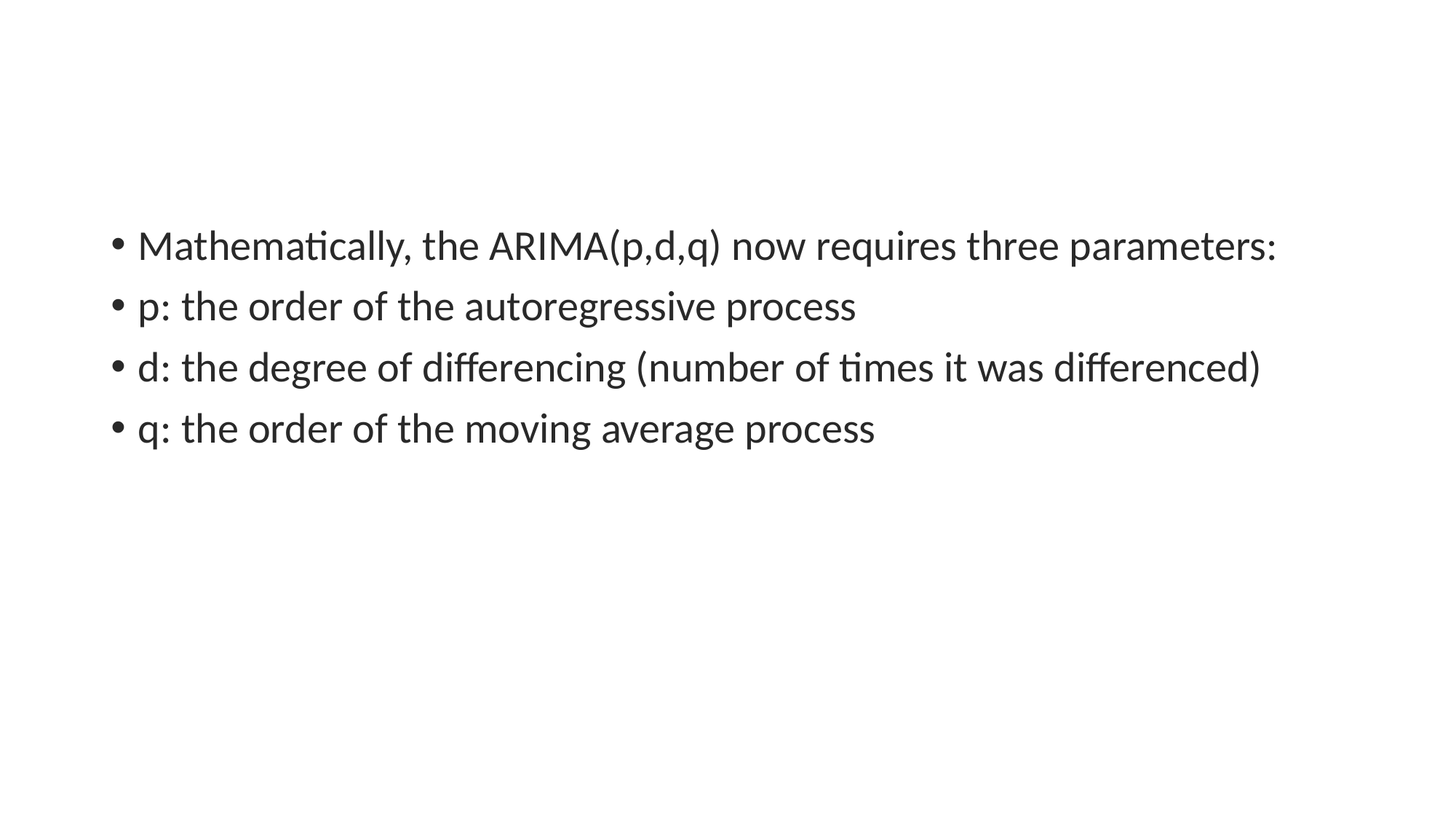

#
Mathematically, the ARIMA(p,d,q) now requires three parameters:
p: the order of the autoregressive process
d: the degree of differencing (number of times it was differenced)
q: the order of the moving average process